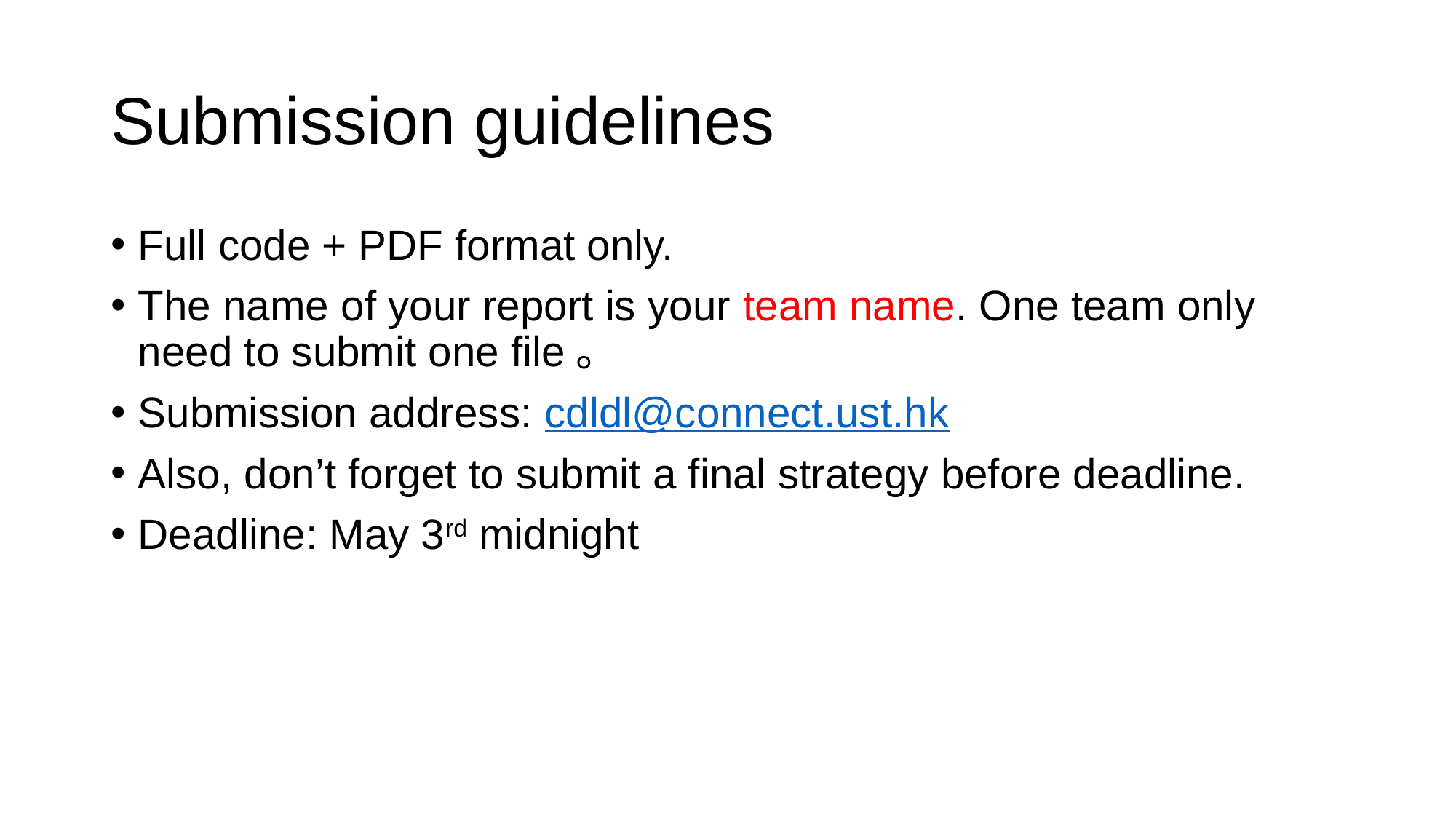

# Submission guidelines
Full code + PDF format only.
The name of your report is your team name. One team only need to submit one file。
Submission address: cdldl@connect.ust.hk
Also, don’t forget to submit a final strategy before deadline.
Deadline: May 3rd midnight